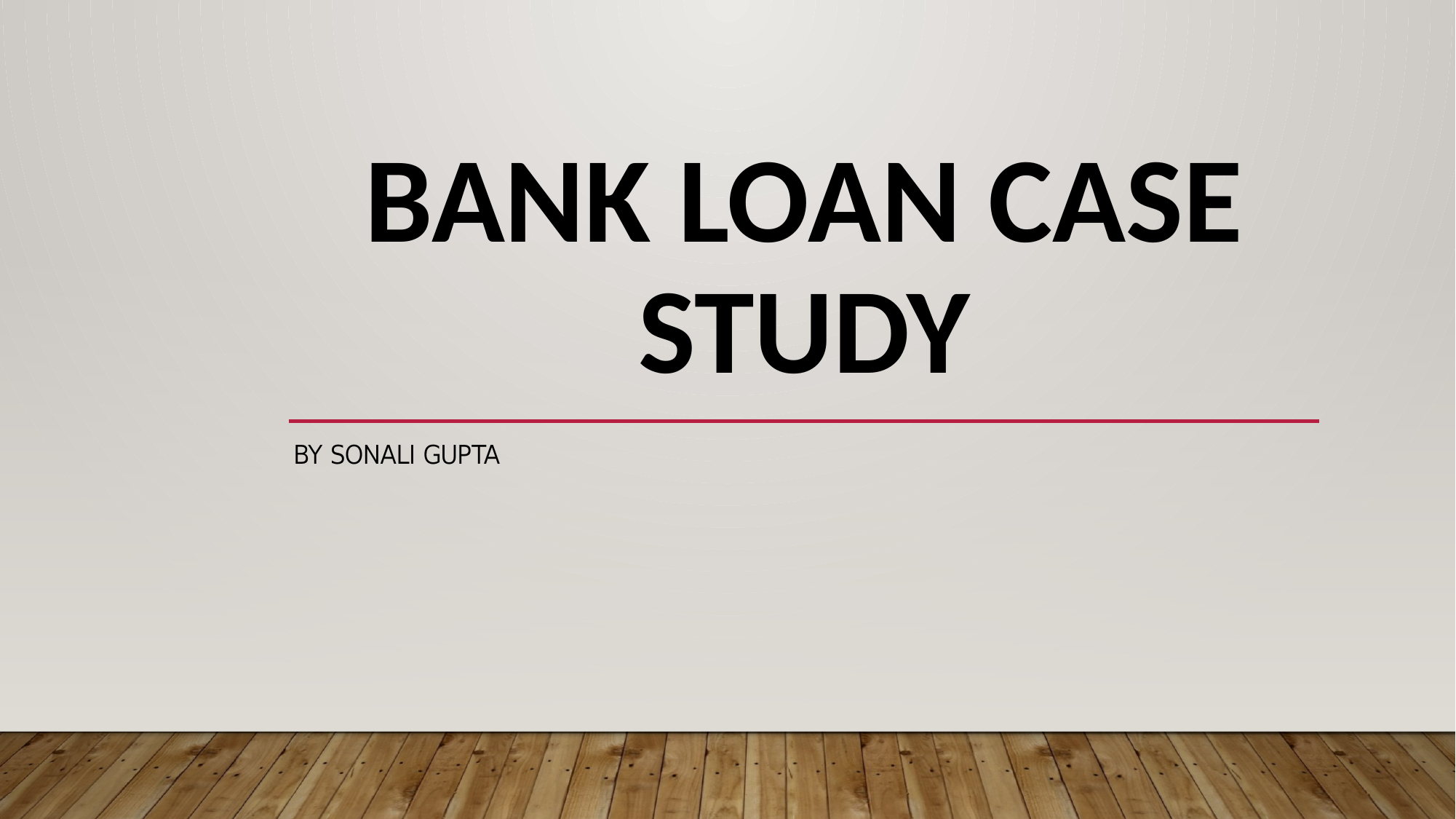

# Bank Loan Case Study
By Sonali Gupta